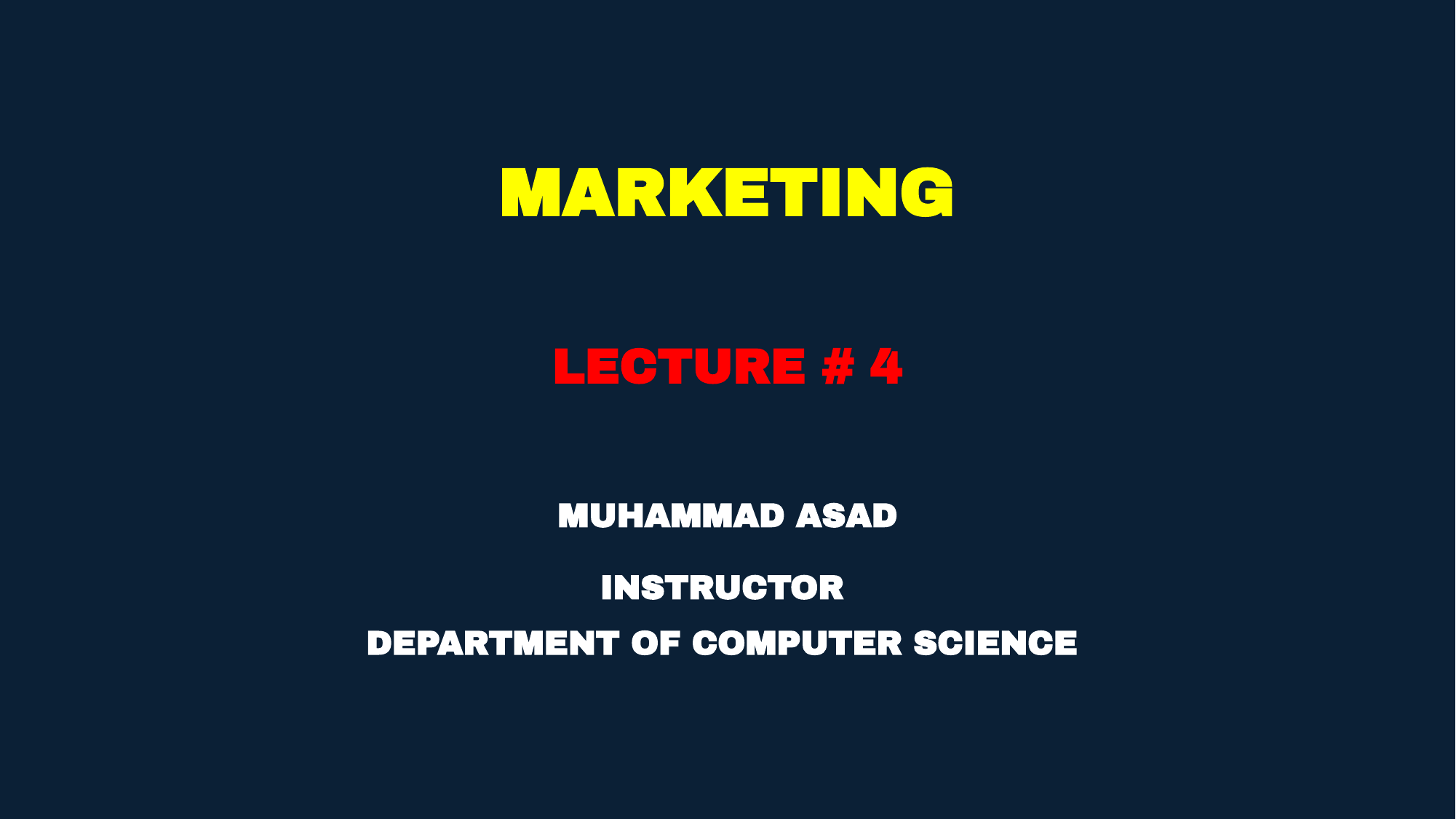

# Marketing Lecture # 4 Muhammad asad Instructor department of computer science